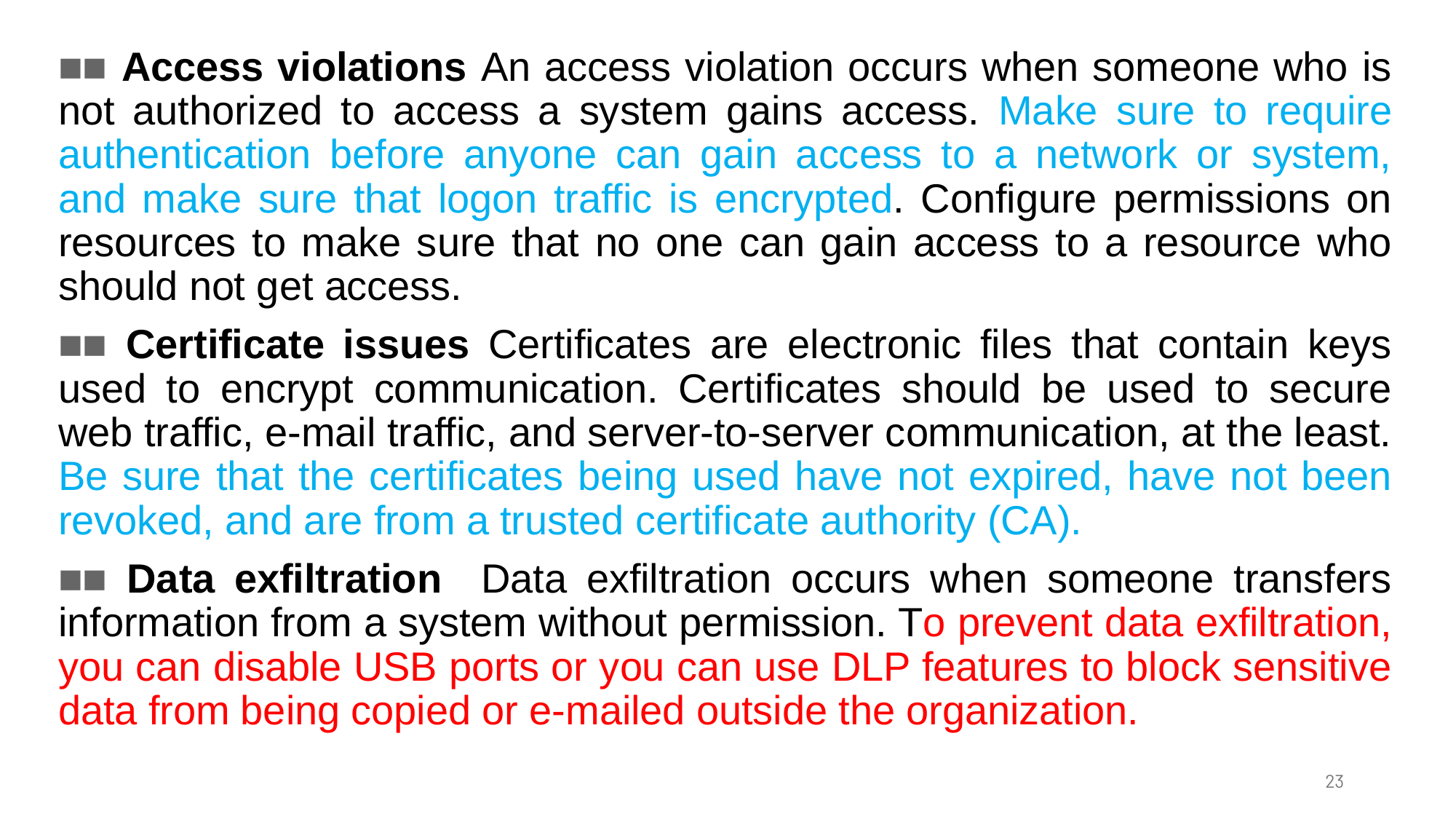

■■ Access violations An access violation occurs when someone who is not authorized to access a system gains access. Make sure to require authentication before anyone can gain access to a network or system, and make sure that logon traffic is encrypted. Configure permissions on resources to make sure that no one can gain access to a resource who should not get access.
■■ Certificate issues Certificates are electronic files that contain keys used to encrypt communication. Certificates should be used to secure web traffic, e-mail traffic, and server-to-server communication, at the least. Be sure that the certificates being used have not expired, have not been revoked, and are from a trusted certificate authority (CA).
■■ Data exfiltration  Data exfiltration occurs when someone transfers information from a system without permission. To prevent data exfiltration, you can disable USB ports or you can use DLP features to block sensitive data from being copied or e-mailed outside the organization.
23